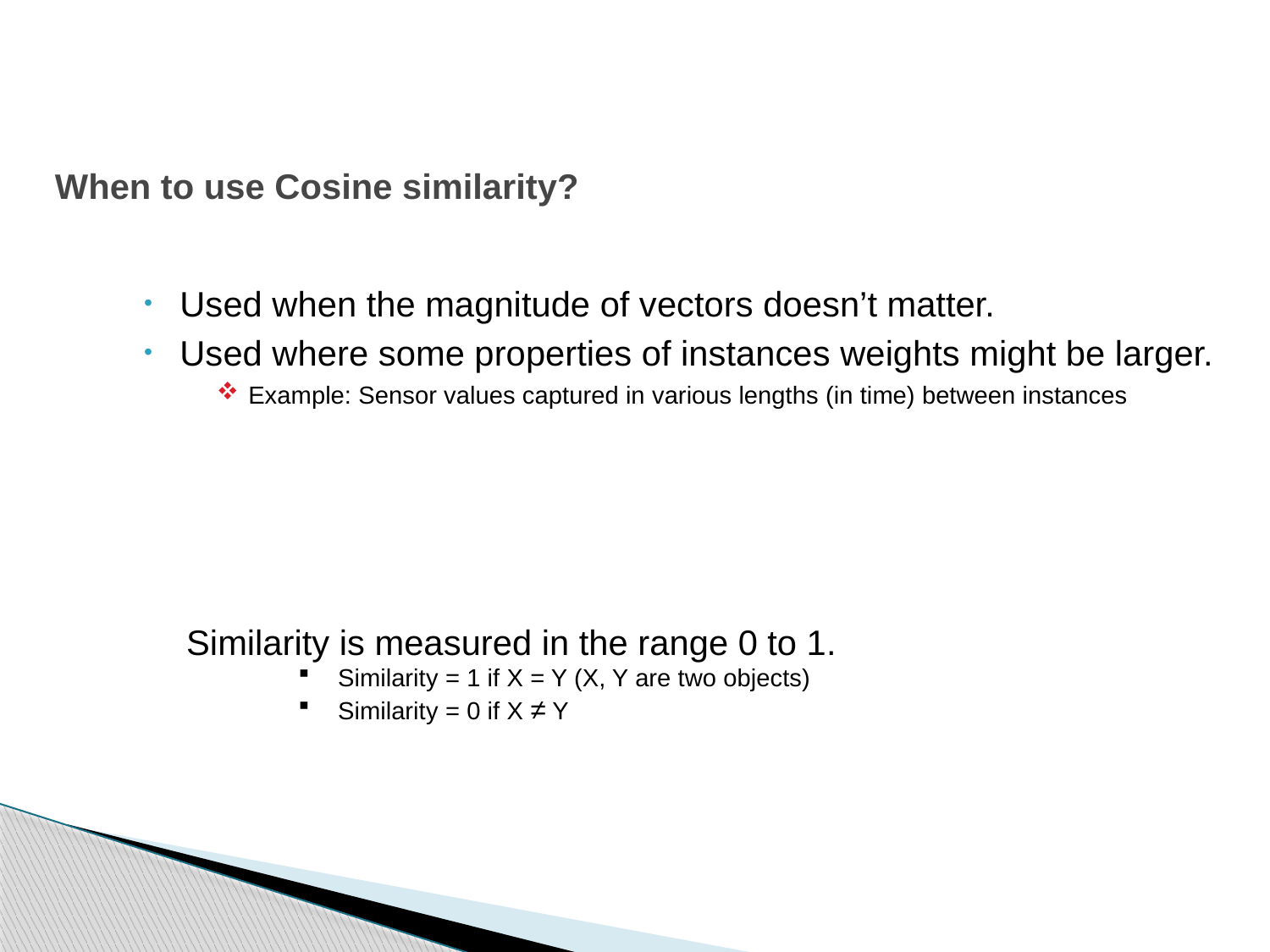

When to use Cosine similarity?
Used when the magnitude of vectors doesn’t matter.
Used where some properties of instances weights might be larger.
Example: Sensor values captured in various lengths (in time) between instances

Similarity is measured in the range 0 to 1.
Similarity = 1 if X = Y (X, Y are two objects)
Similarity = 0 if X ≠ Y